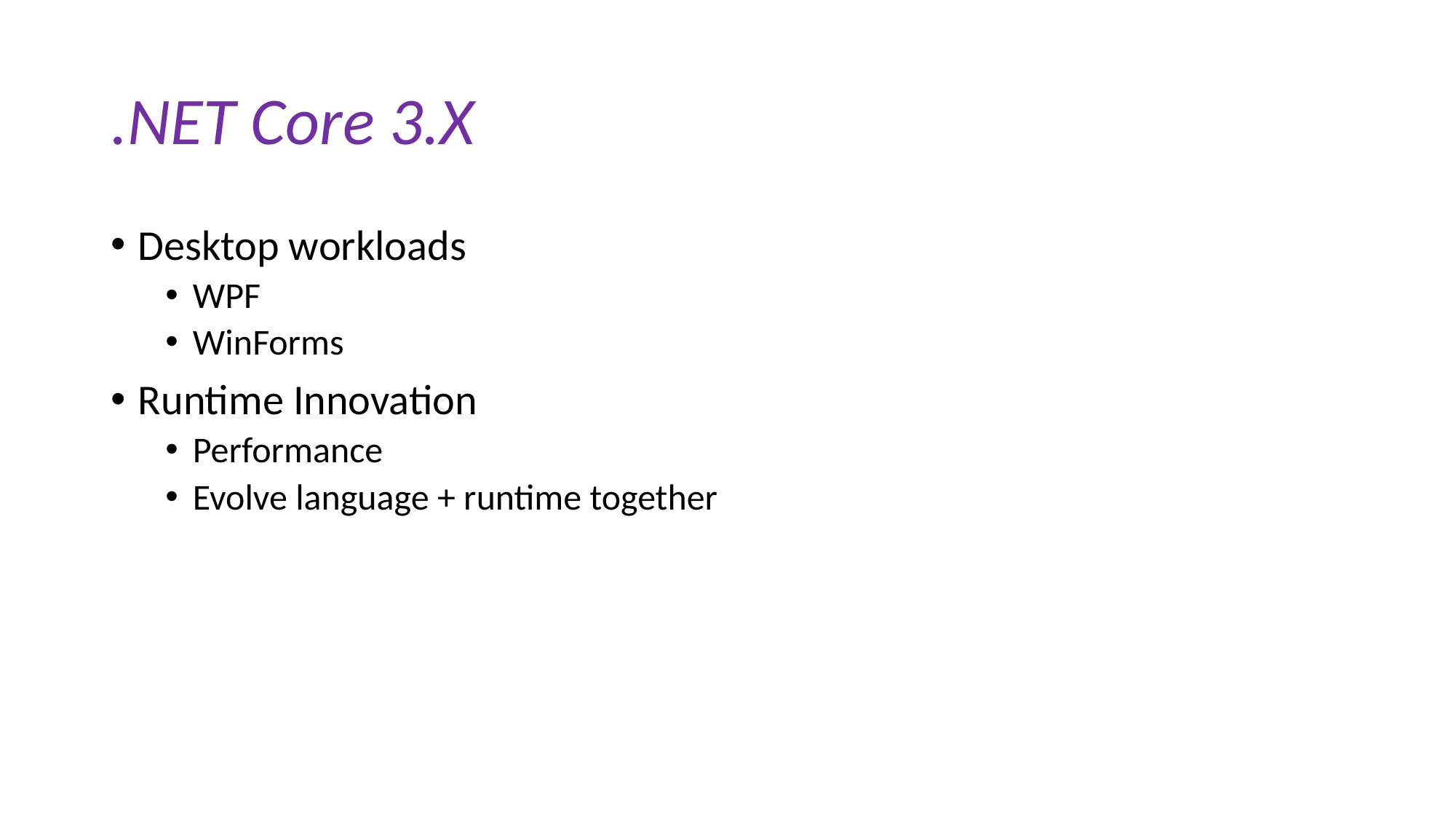

# .NET Core 3.X
Desktop workloads
WPF
WinForms
Runtime Innovation
Performance
Evolve language + runtime together